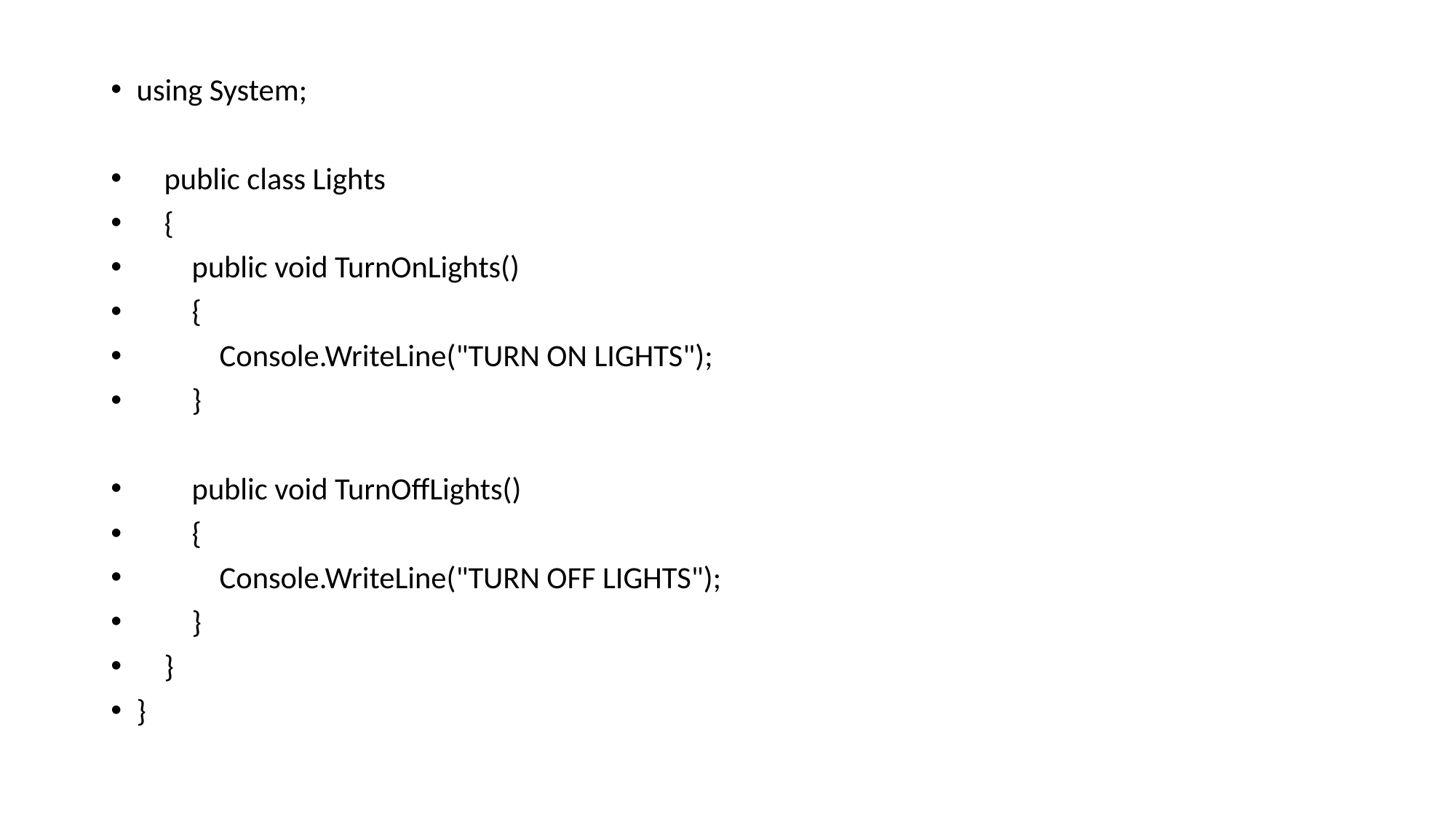

using System;

    public class Lights
    {
        public void TurnOnLights()
        {
            Console.WriteLine("TURN ON LIGHTS");
        }

        public void TurnOffLights()
        {
            Console.WriteLine("TURN OFF LIGHTS");
        }
    }
}